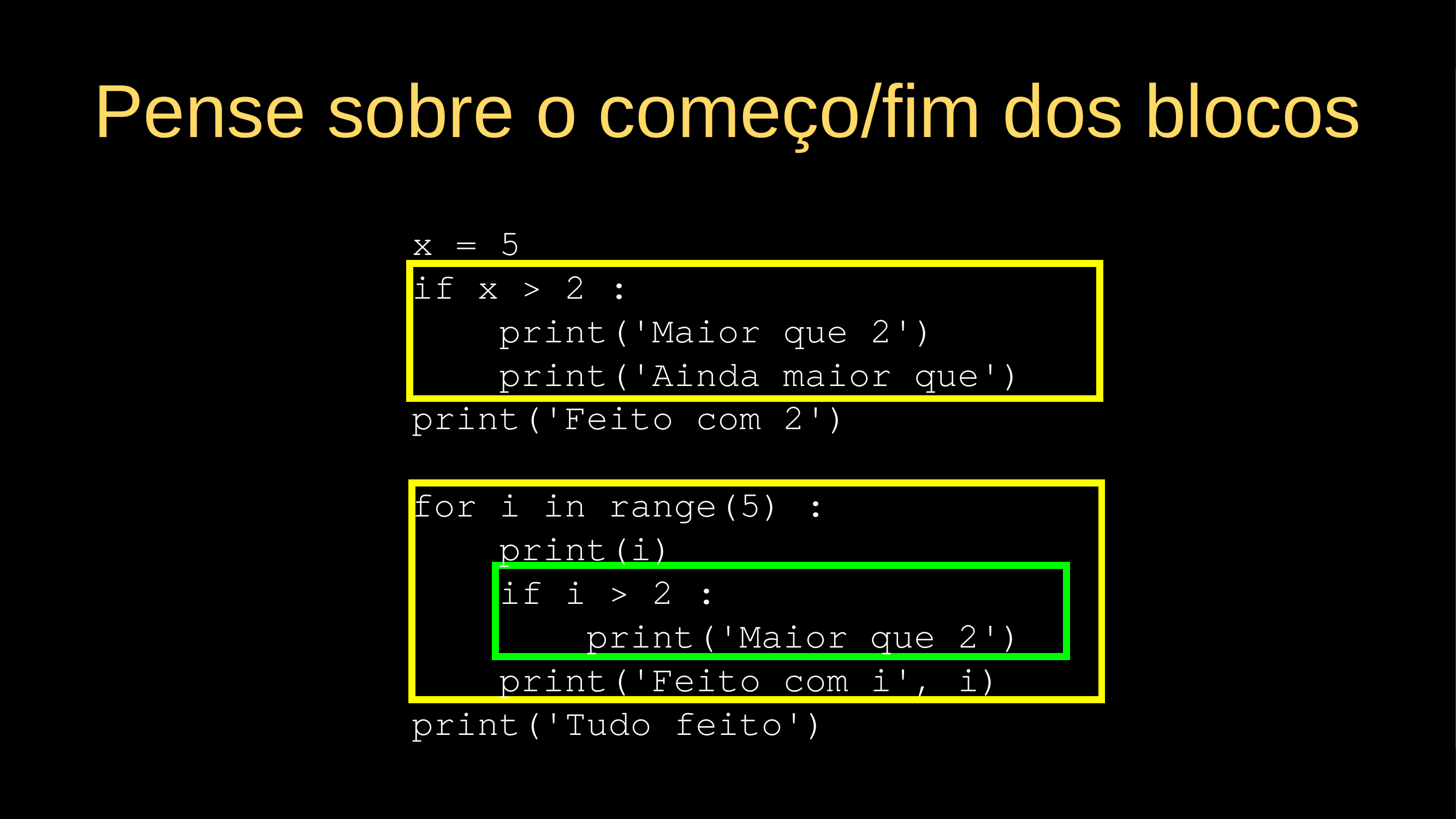

Pense sobre o começo/fim dos blocos
x = 5
if x > 2 :
    print('Maior que 2')
    print('Ainda maior que')
print('Feito com 2')

for i in range(5) :
    print(i)
    if i > 2 :
        print('Maior que 2')
    print('Feito com i', i)
print('Tudo feito')